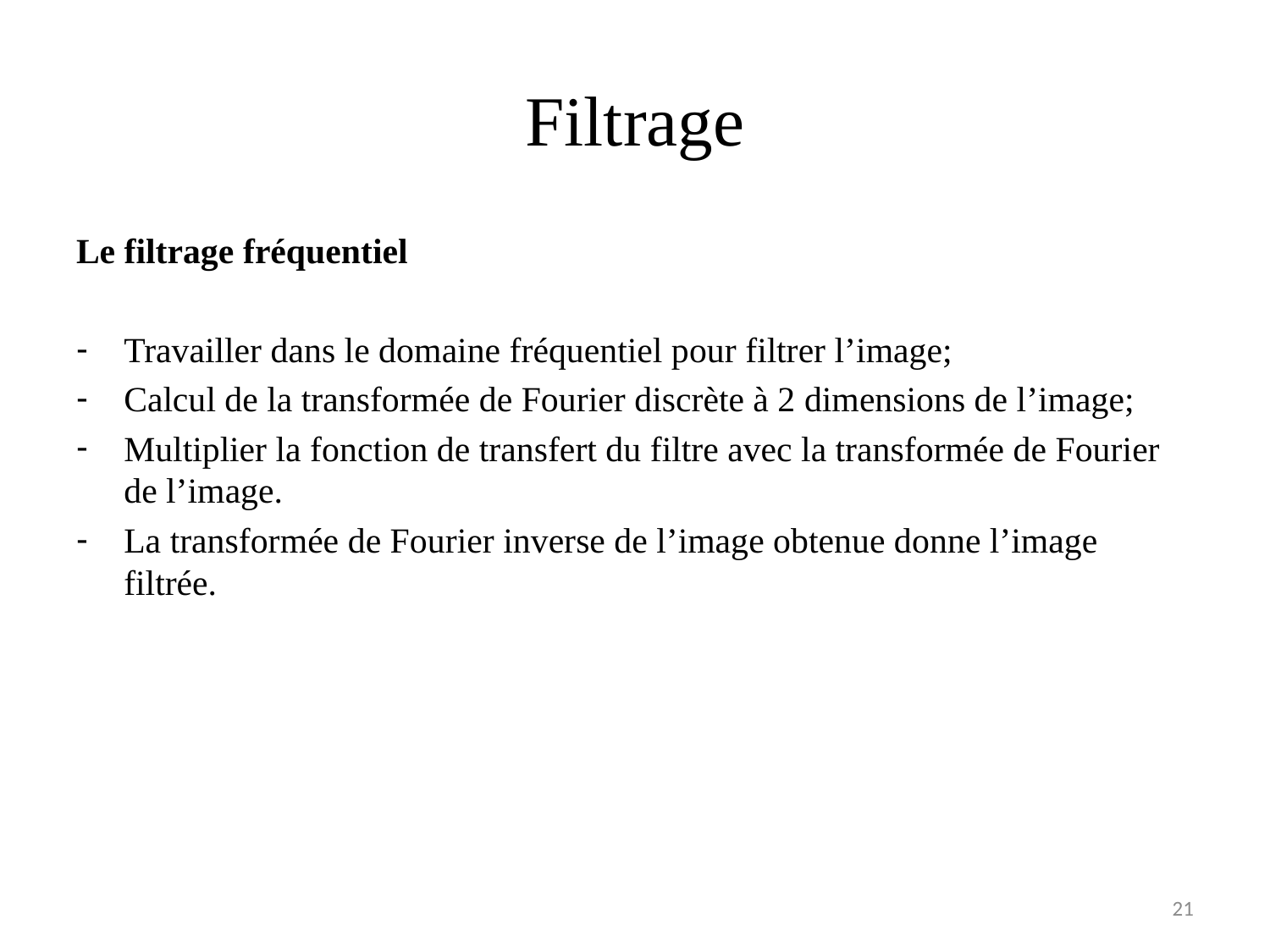

# Filtrage
Le filtrage fréquentiel

Travailler dans le domaine fréquentiel pour filtrer l’image;
Calcul de la transformée de Fourier discrète à 2 dimensions de l’image;
Multiplier la fonction de transfert du filtre avec la transformée de Fourier de l’image.
La transformée de Fourier inverse de l’image obtenue donne l’image filtrée.

21